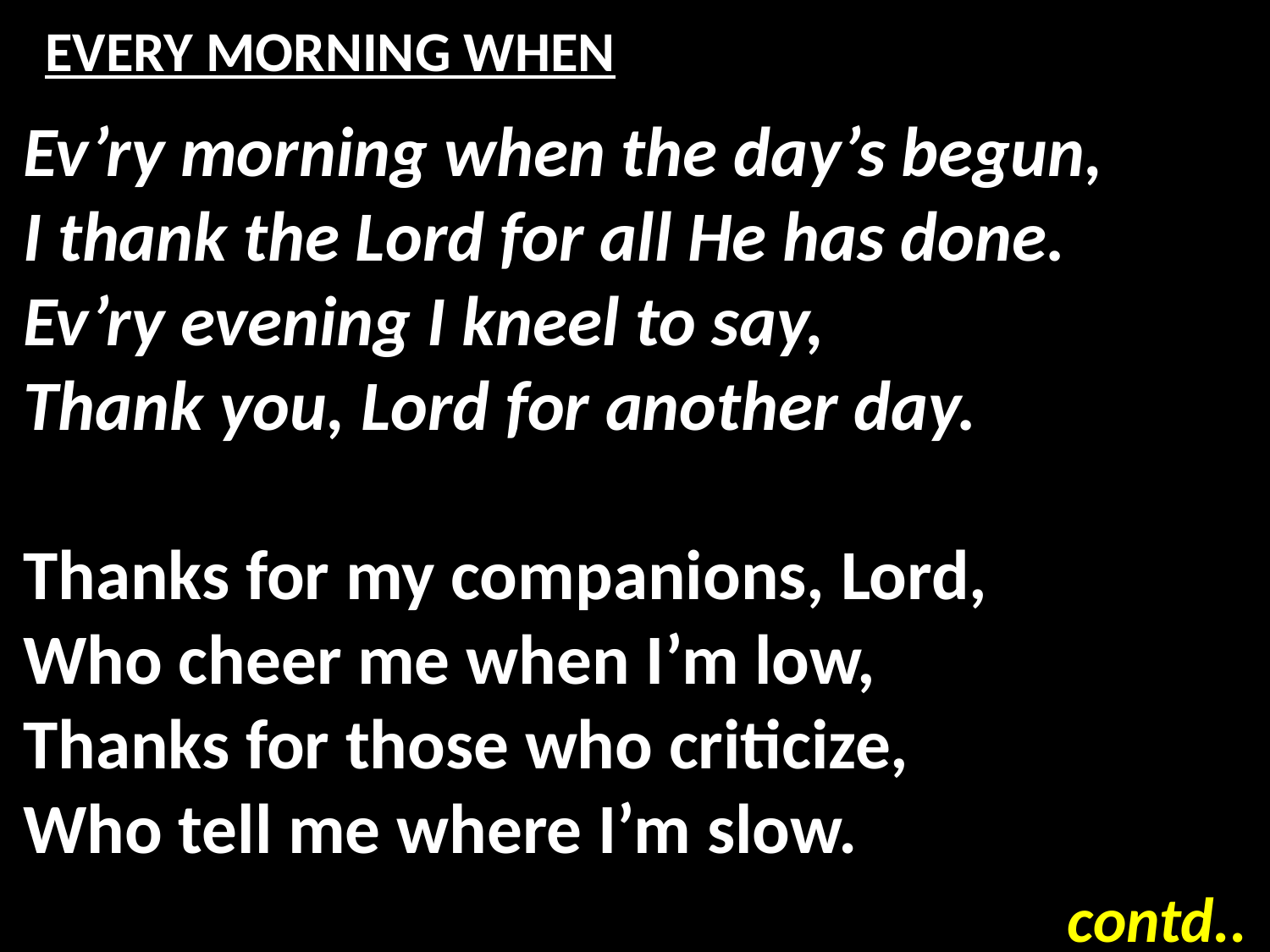

# EVERY MORNING WHEN
Ev’ry morning when the day’s begun,
I thank the Lord for all He has done.
Ev’ry evening I kneel to say,
Thank you, Lord for another day.

Thanks for my companions, Lord,
Who cheer me when I’m low,
Thanks for those who criticize,
Who tell me where I’m slow.
contd..